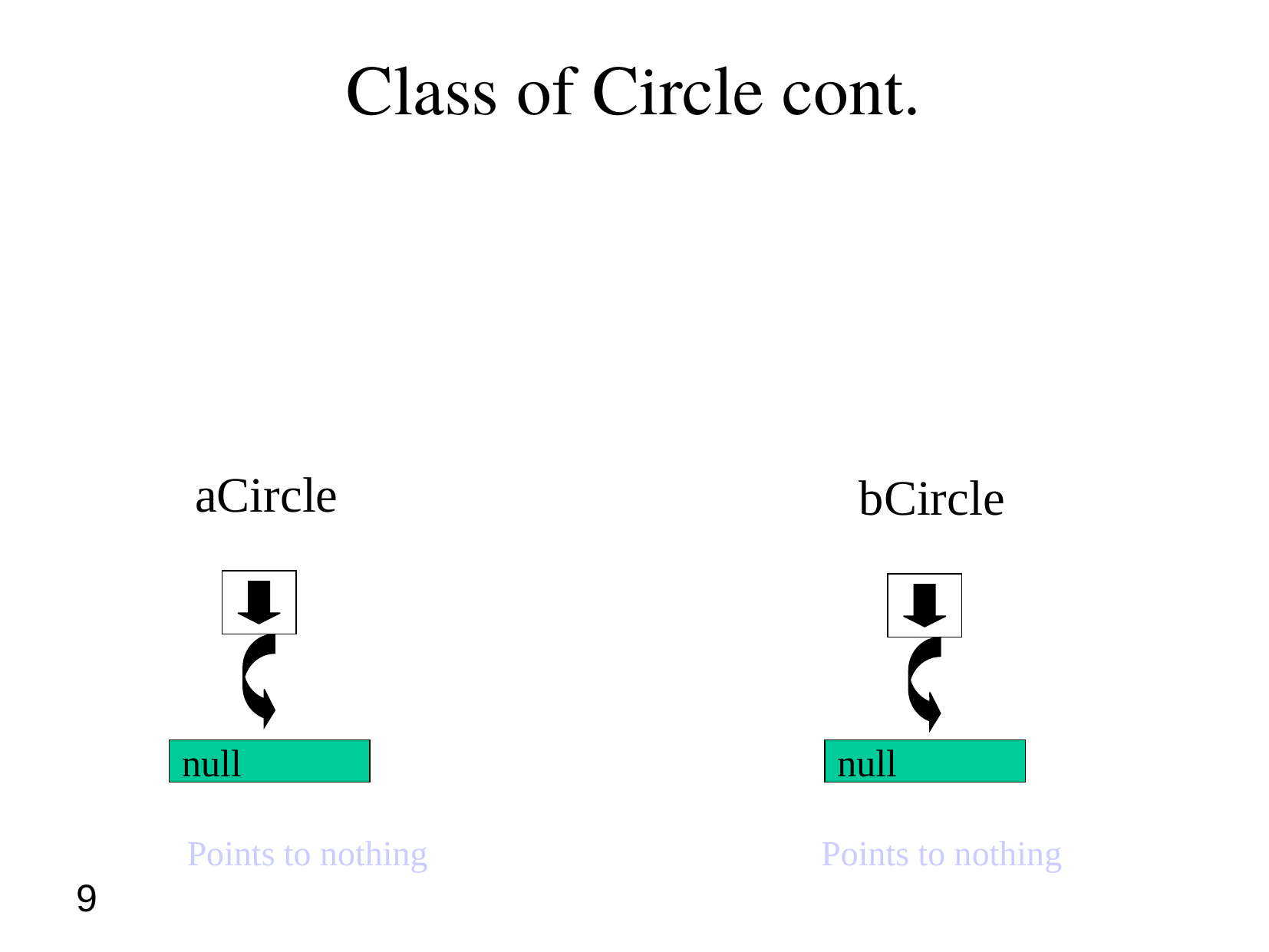

# Class of Circle cont.
aCircle, bCircle simply refers to a Circle object, not an object itself.
aCircle
bCircle

null
null
Points to nothing
Points to nothing
9